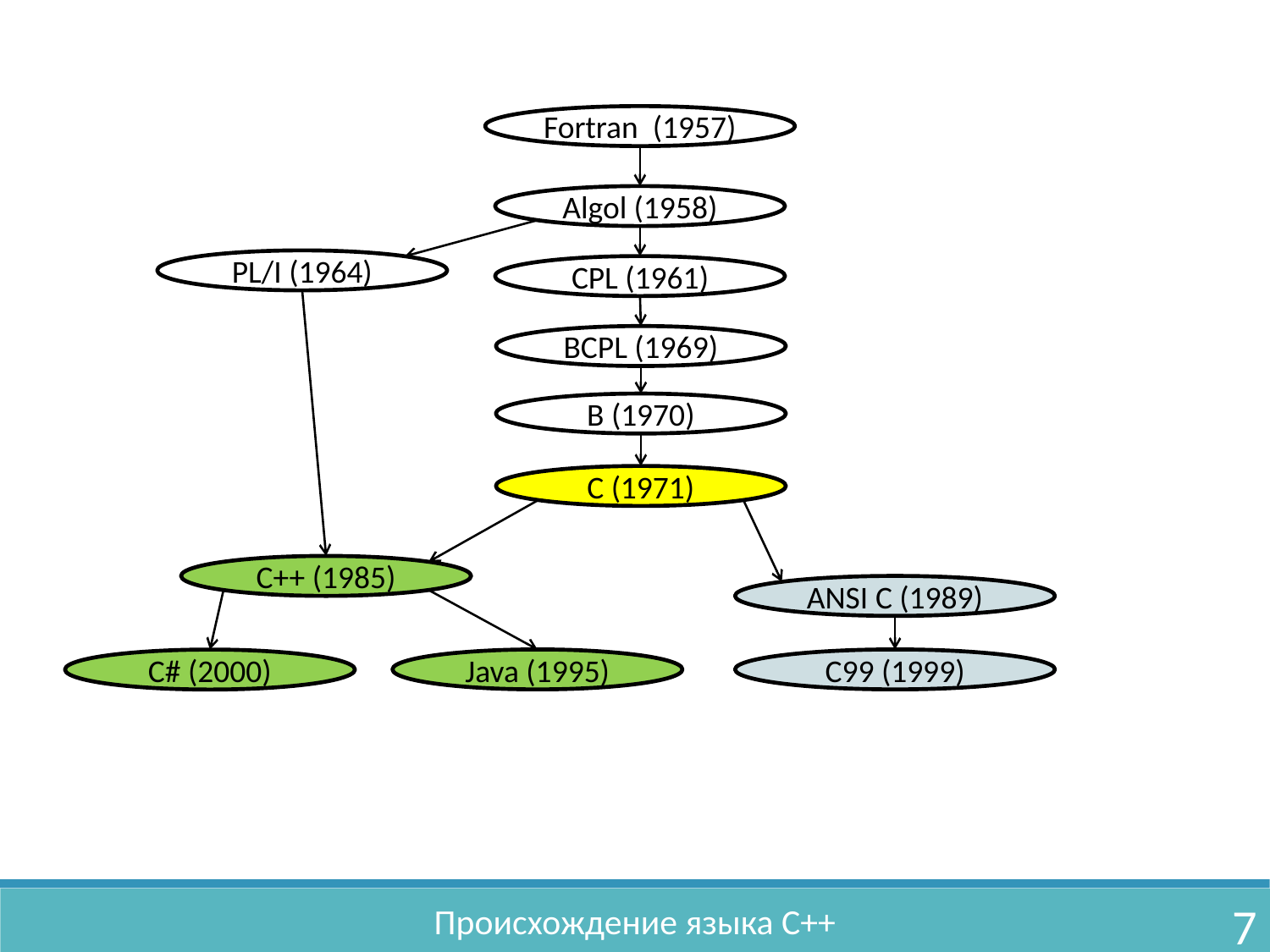

Fortran  (1957)
Algol (1958)
PL/I (1964)
CPL (1961)
BCPL (1969)
B (1970)
C (1971)
C++ (1985)
ANSI C (1989)
Java (1995)
C99 (1999)
C# (2000)
Происхождение языка C++
7